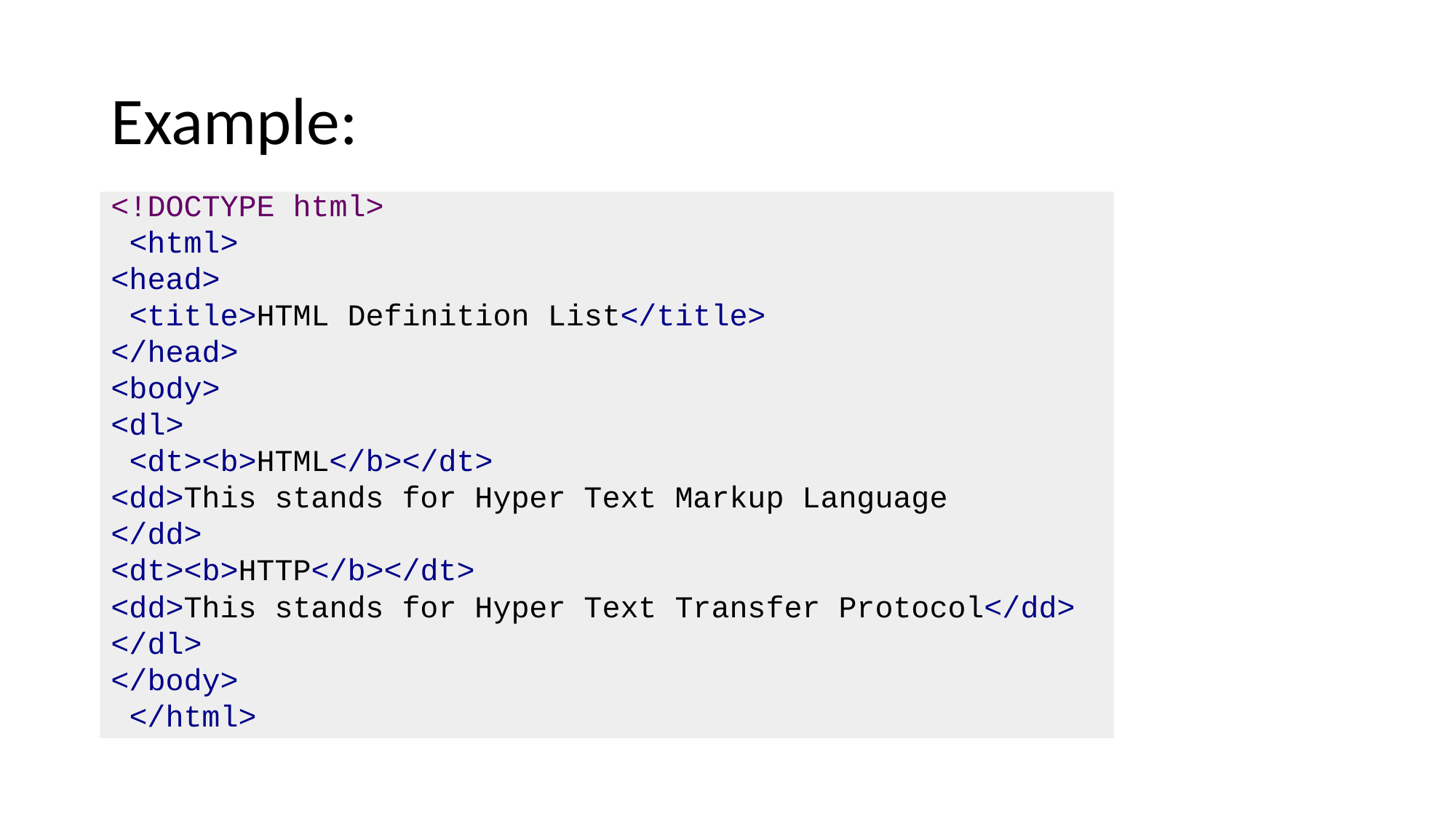

# Example:
<!DOCTYPE html>
 <html>
<head>
 <title>HTML Definition List</title>
</head>
<body>
<dl>
 <dt><b>HTML</b></dt>
<dd>This stands for Hyper Text Markup Language
</dd>
<dt><b>HTTP</b></dt>
<dd>This stands for Hyper Text Transfer Protocol</dd>
</dl>
</body>
 </html>